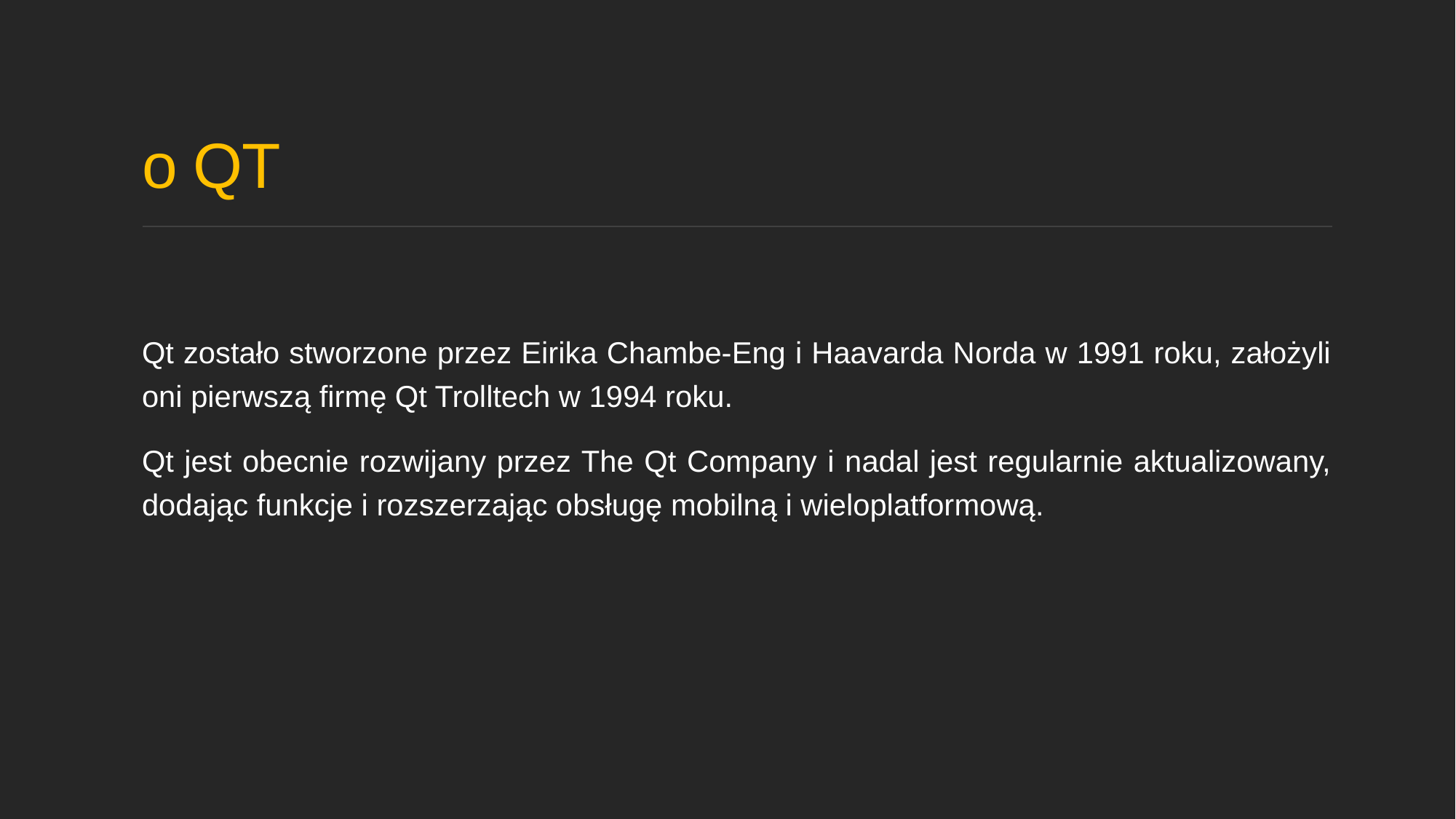

# o QT
Qt zostało stworzone przez Eirika Chambe-Eng i Haavarda Norda w 1991 roku, założyli oni pierwszą firmę Qt Trolltech w 1994 roku.
Qt jest obecnie rozwijany przez The Qt Company i nadal jest regularnie aktualizowany, dodając funkcje i rozszerzając obsługę mobilną i wieloplatformową.